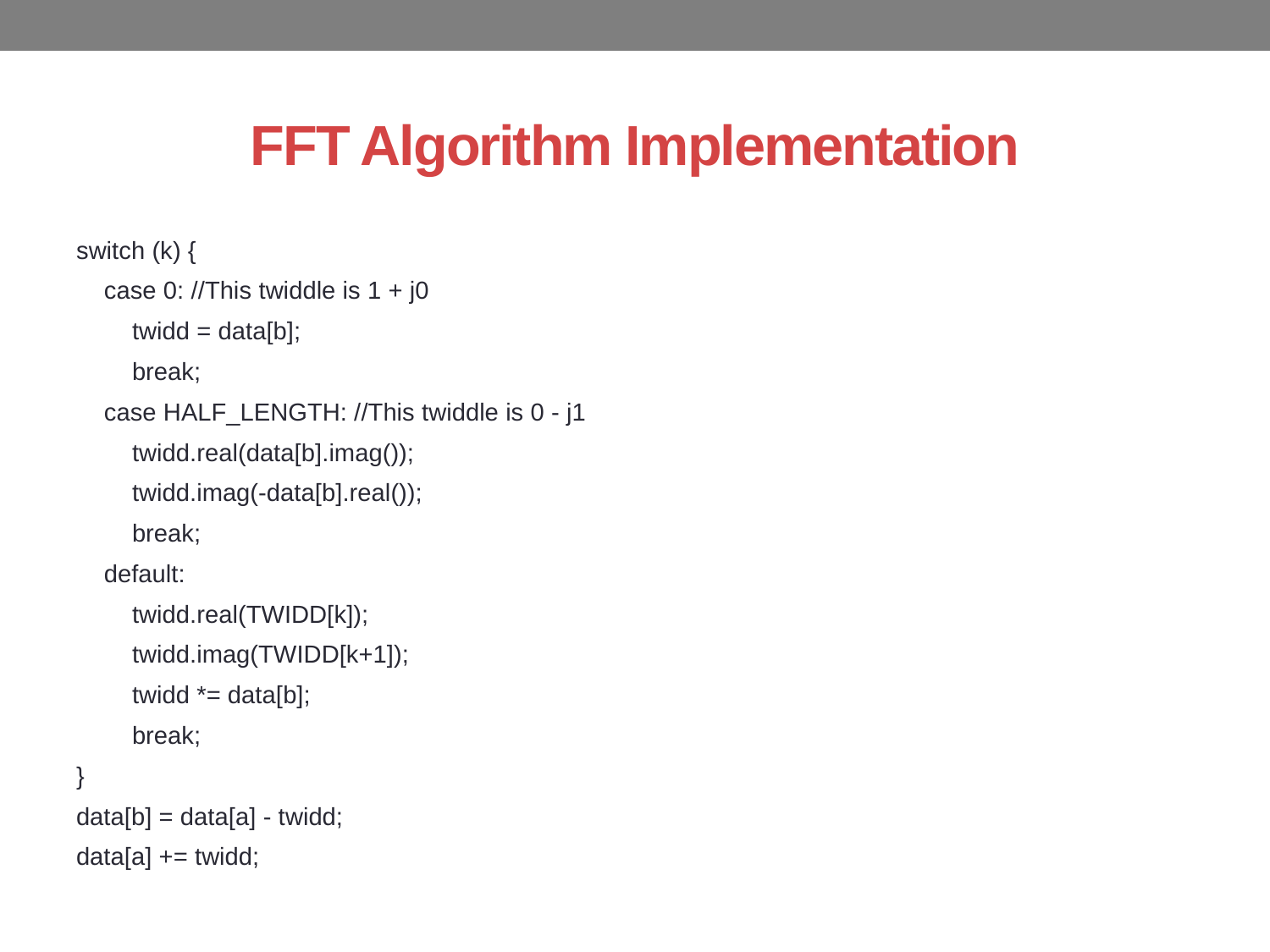

# FFT Algorithm Implementation
switch (k) {
    case 0: //This twiddle is 1 + j0
        twidd = data[b];
        break;
    case HALF_LENGTH: //This twiddle is 0 - j1
        twidd.real(data[b].imag());
        twidd.imag(-data[b].real());
        break;
    default:
        twidd.real(TWIDD[k]);
        twidd.imag(TWIDD[k+1]);
        twidd *= data[b];
        break;
}
data[b] = data[a] - twidd;
data[a] += twidd;